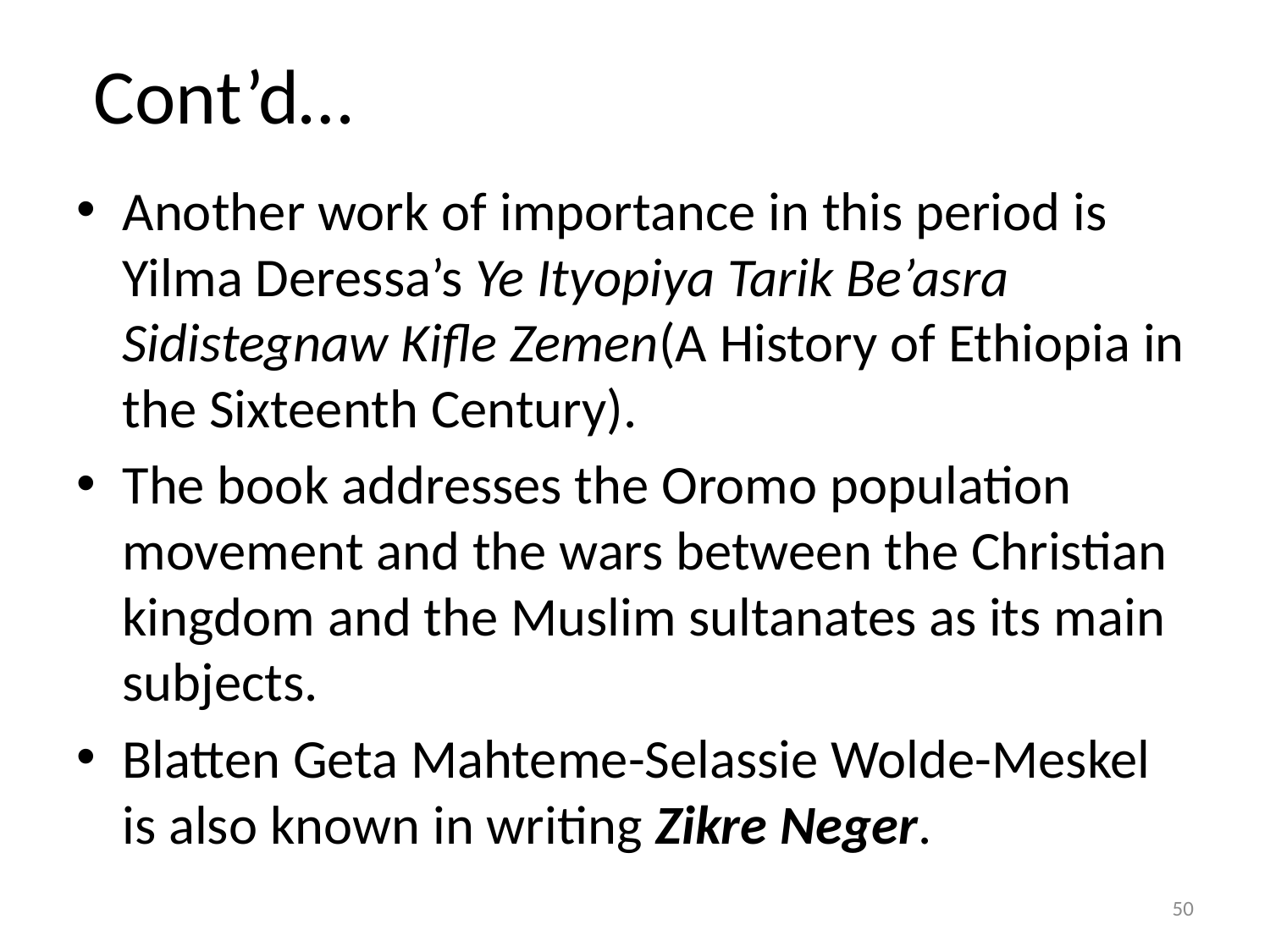

# Cont’d…
Another work of importance in this period is Yilma Deressa’s Ye Ityopiya Tarik Be’asra Sidistegnaw Kifle Zemen(A History of Ethiopia in the Sixteenth Century).
The book addresses the Oromo population movement and the wars between the Christian kingdom and the Muslim sultanates as its main subjects.
Blatten Geta Mahteme-Selassie Wolde-Meskel is also known in writing Zikre Neger.
50